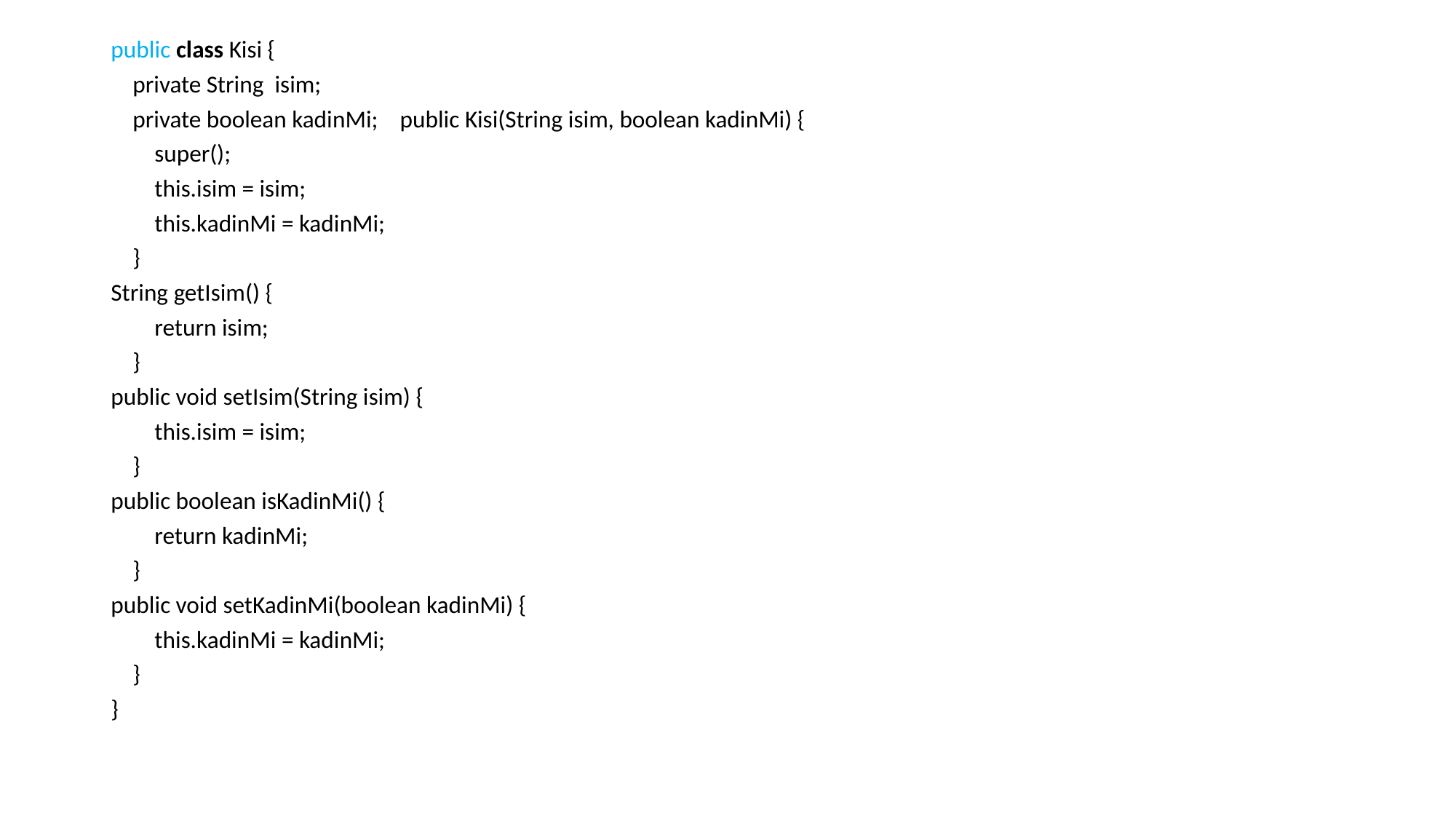

public class Kisi {
    private String  isim;
    private boolean kadinMi;    public Kisi(String isim, boolean kadinMi) {
        super();
        this.isim = isim;
        this.kadinMi = kadinMi;
    }
String getIsim() {
        return isim;
    }
public void setIsim(String isim) {
        this.isim = isim;
    }
public boolean isKadinMi() {
        return kadinMi;
    }
public void setKadinMi(boolean kadinMi) {
        this.kadinMi = kadinMi;
    }
}